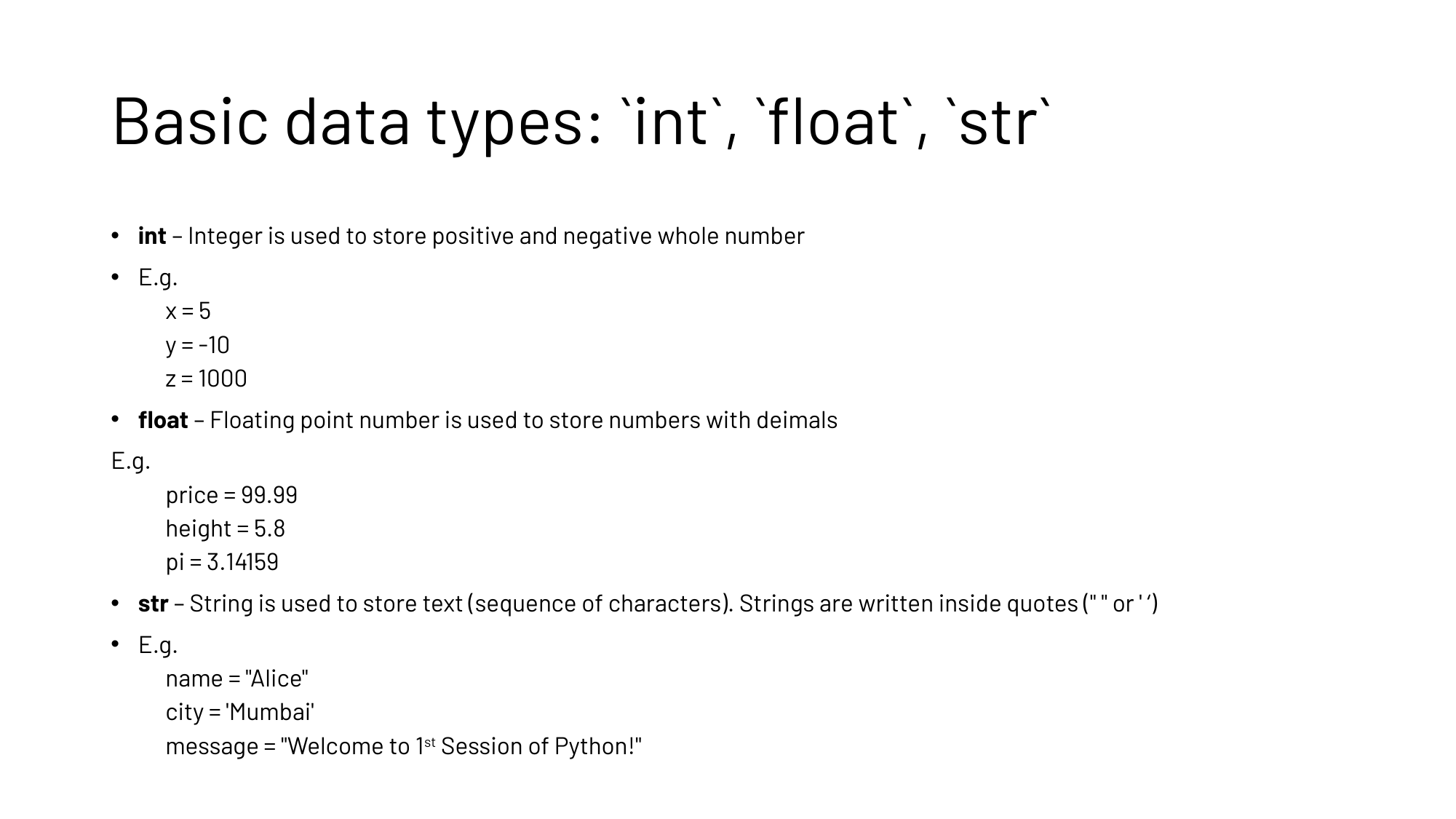

# Basic data types: `int`, `float`, `str`
int – Integer is used to store positive and negative whole number
E.g.
x = 5
y = -10
z = 1000
float – Floating point number is used to store numbers with deimals
E.g.
price = 99.99
height = 5.8
pi = 3.14159
str – String is used to store text (sequence of characters). Strings are written inside quotes (" " or ' ‘)
E.g.
name = "Alice"
city = 'Mumbai'
message = "Welcome to 1st Session of Python!"